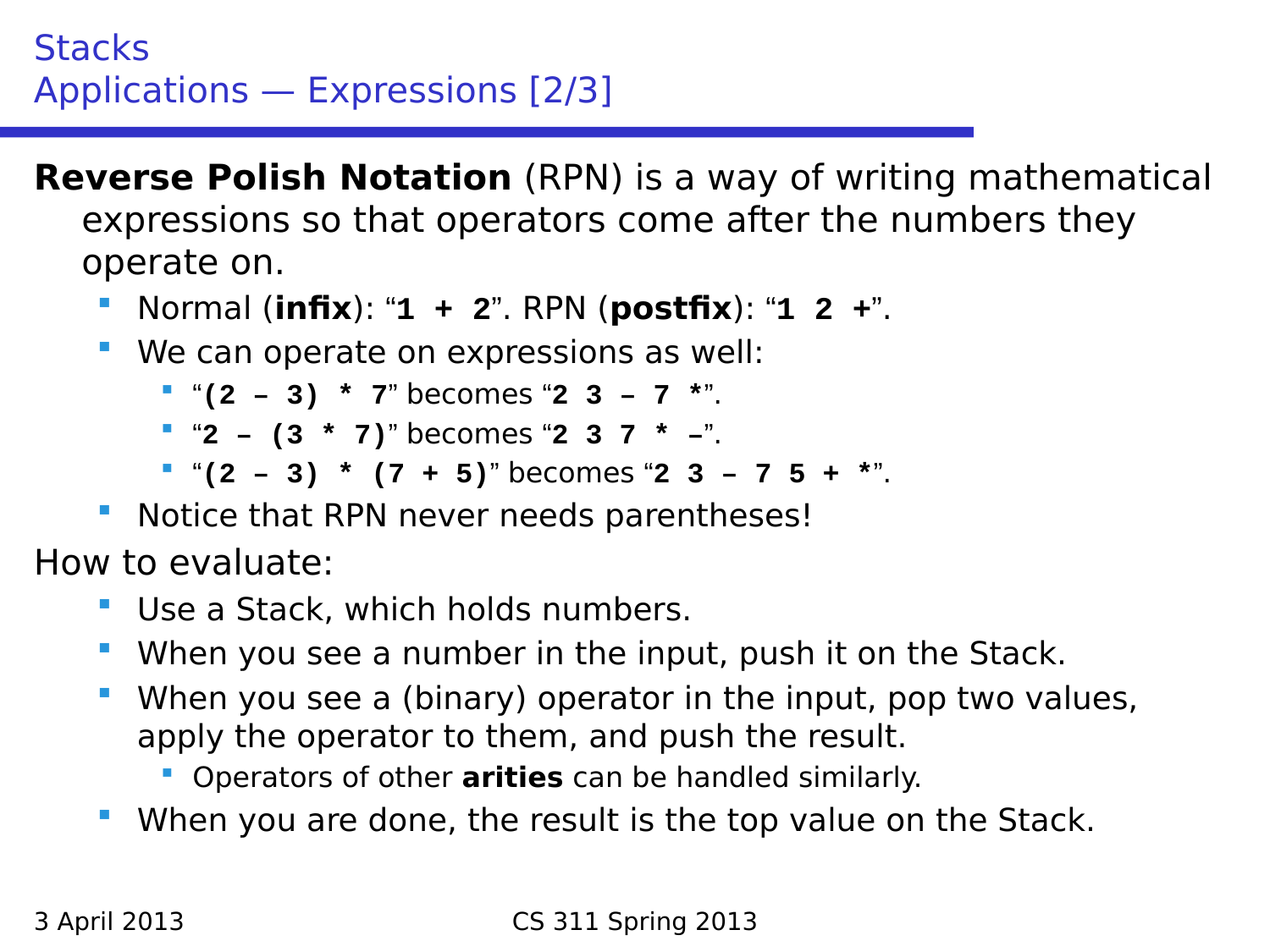

# Stacks Applications — Expressions [2/3]
Reverse Polish Notation (RPN) is a way of writing mathematical expressions so that operators come after the numbers they operate on.
Normal (infix): “1 + 2”. RPN (postfix): “1 2 +”.
We can operate on expressions as well:
“(2 – 3) * 7” becomes “2 3 – 7 *”.
“2 – (3 * 7)” becomes “2 3 7 * –”.
“(2 – 3) * (7 + 5)” becomes “2 3 – 7 5 + *”.
Notice that RPN never needs parentheses!
How to evaluate:
Use a Stack, which holds numbers.
When you see a number in the input, push it on the Stack.
When you see a (binary) operator in the input, pop two values, apply the operator to them, and push the result.
Operators of other arities can be handled similarly.
When you are done, the result is the top value on the Stack.
3 April 2013
CS 311 Spring 2013